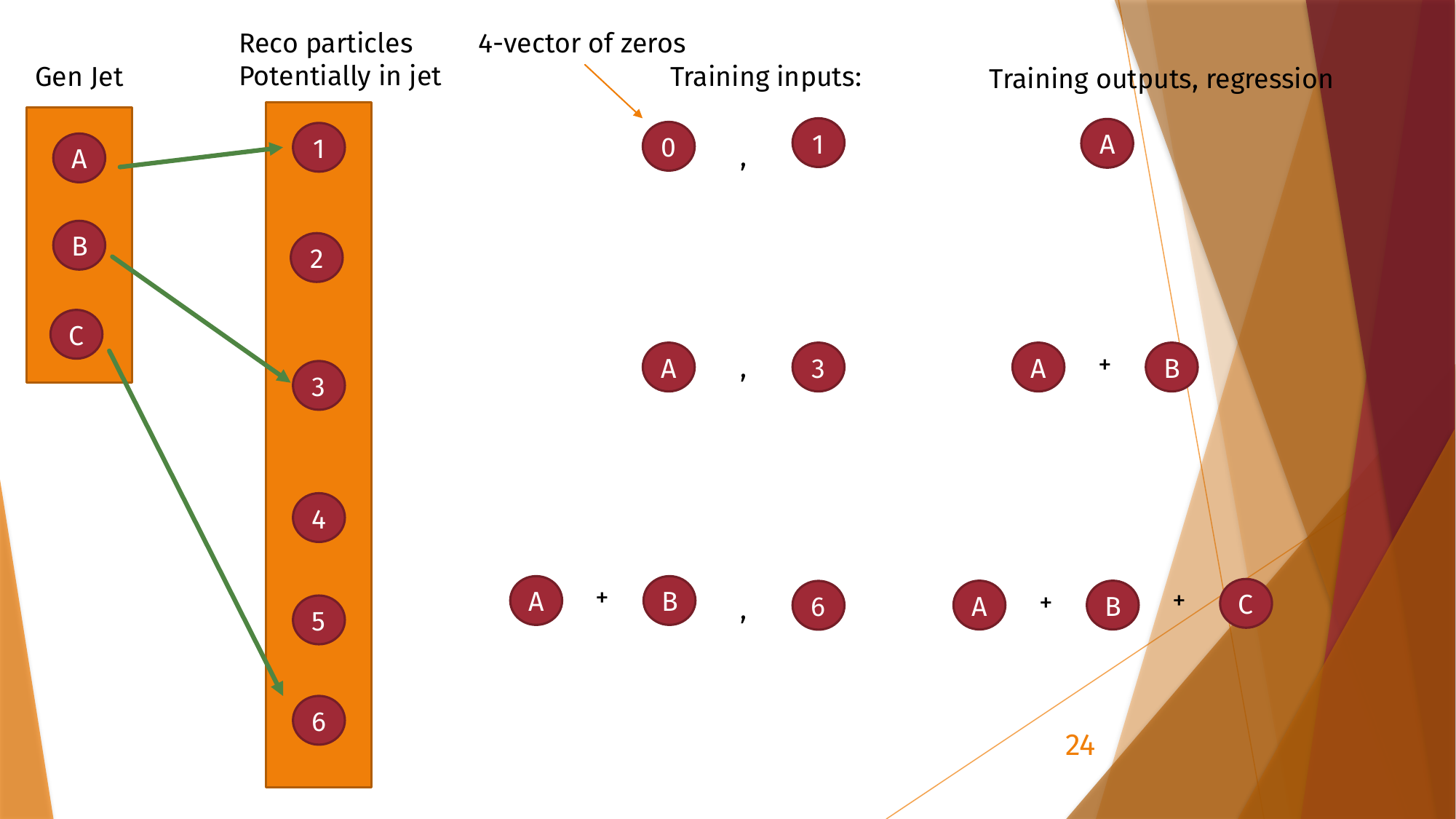

Reco particles
Potentially in jet
4-vector of zeros
Gen Jet
Training inputs:
Training outputs, regression

1
A
0
1
A
,
B
2
C
+
A
3
A
B
,
3
4
+
A
B
+
+
C
A
B
6
,
5
6
24